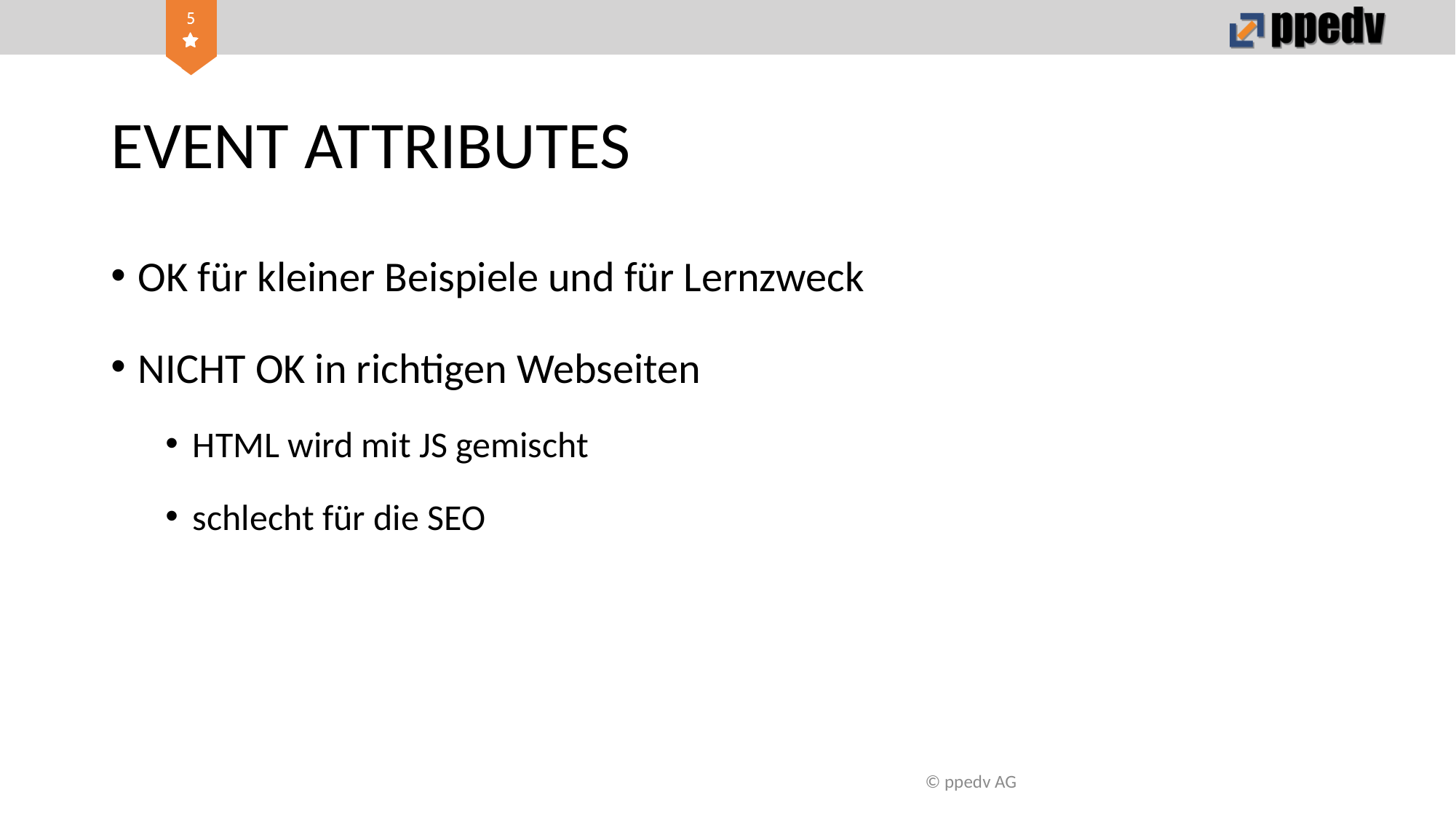

# EVENT ATTRIBUTES
OK für kleiner Beispiele und für Lernzweck
NICHT OK in richtigen Webseiten
HTML wird mit JS gemischt
schlecht für die SEO
© ppedv AG